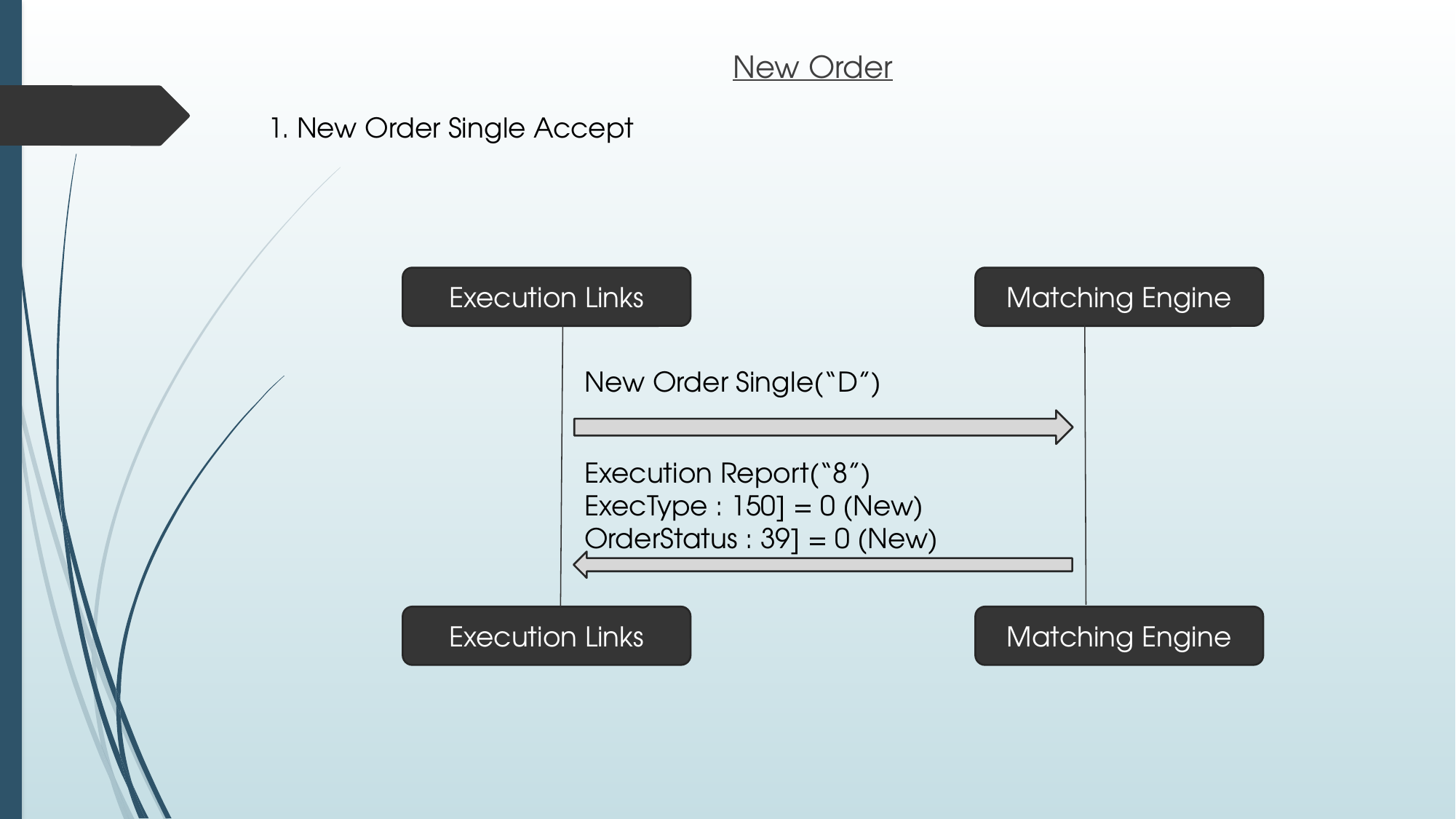

New Order
1. New Order Single Accept
Execution Links
Matching Engine
New Order Single(“D”)

Execution Report(“8”)
ExecType : 150] = 0 (New)
OrderStatus : 39] = 0 (New)

Execution Links
Matching Engine